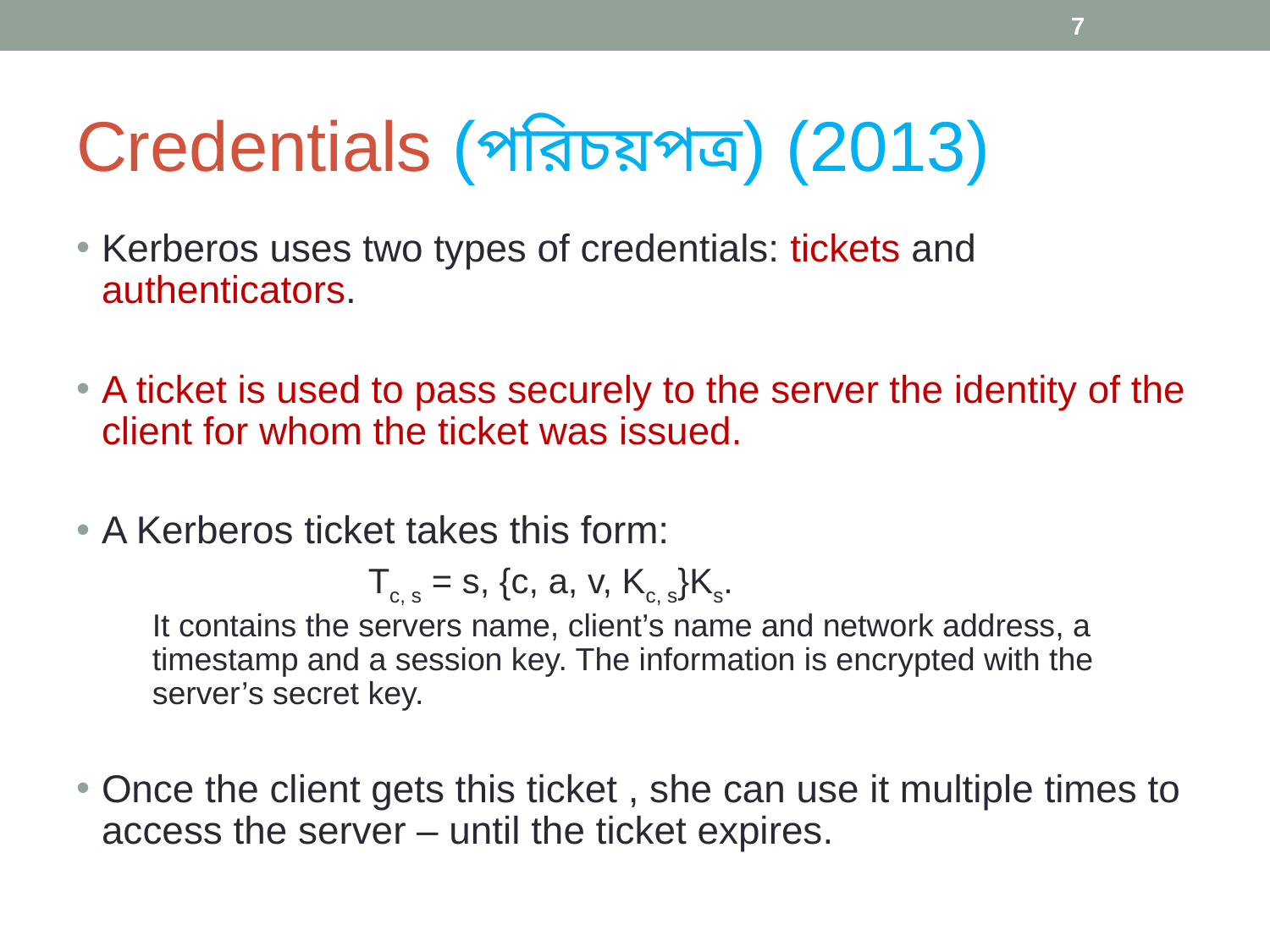

7
# Credentials (পরিচয়পত্র) (2013)
Kerberos uses two types of credentials: tickets and authenticators.

A ticket is used to pass securely to the server the identity of the client for whom the ticket was issued.

A Kerberos ticket takes this form:
		Tc, s = s, {c, a, v, Kc, s}Ks.
It contains the servers name, client’s name and network address, a timestamp and a session key. The information is encrypted with the server’s secret key.

Once the client gets this ticket , she can use it multiple times to access the server – until the ticket expires.